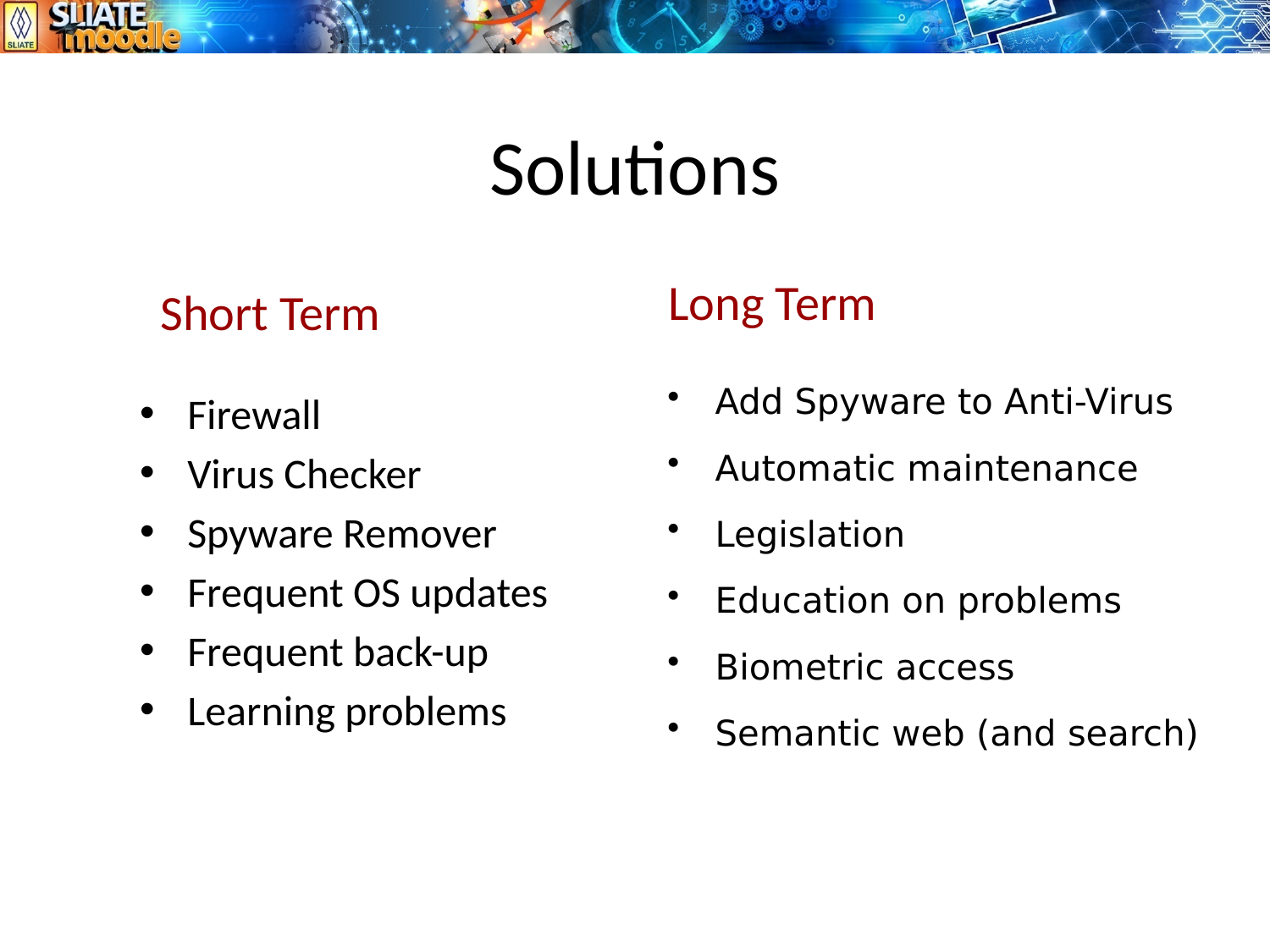

# Solutions
Long Term
Short Term
Add Spyware to Anti-Virus
Automatic maintenance
Legislation
Education on problems
Biometric access
Semantic web (and search)
Firewall
Virus Checker
Spyware Remover
Frequent OS updates
Frequent back-up
Learning problems